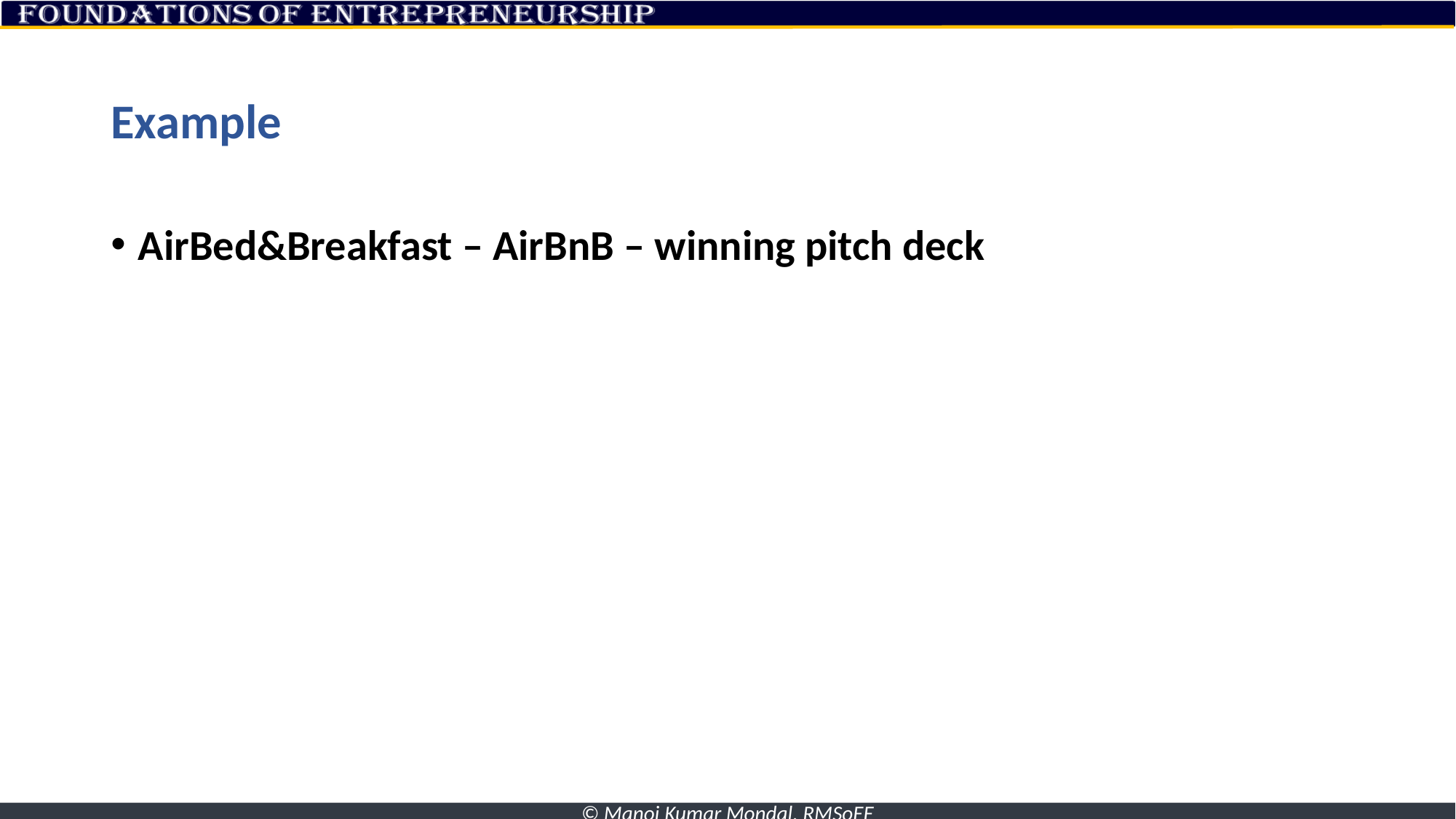

# Example
AirBed&Breakfast – AirBnB – winning pitch deck